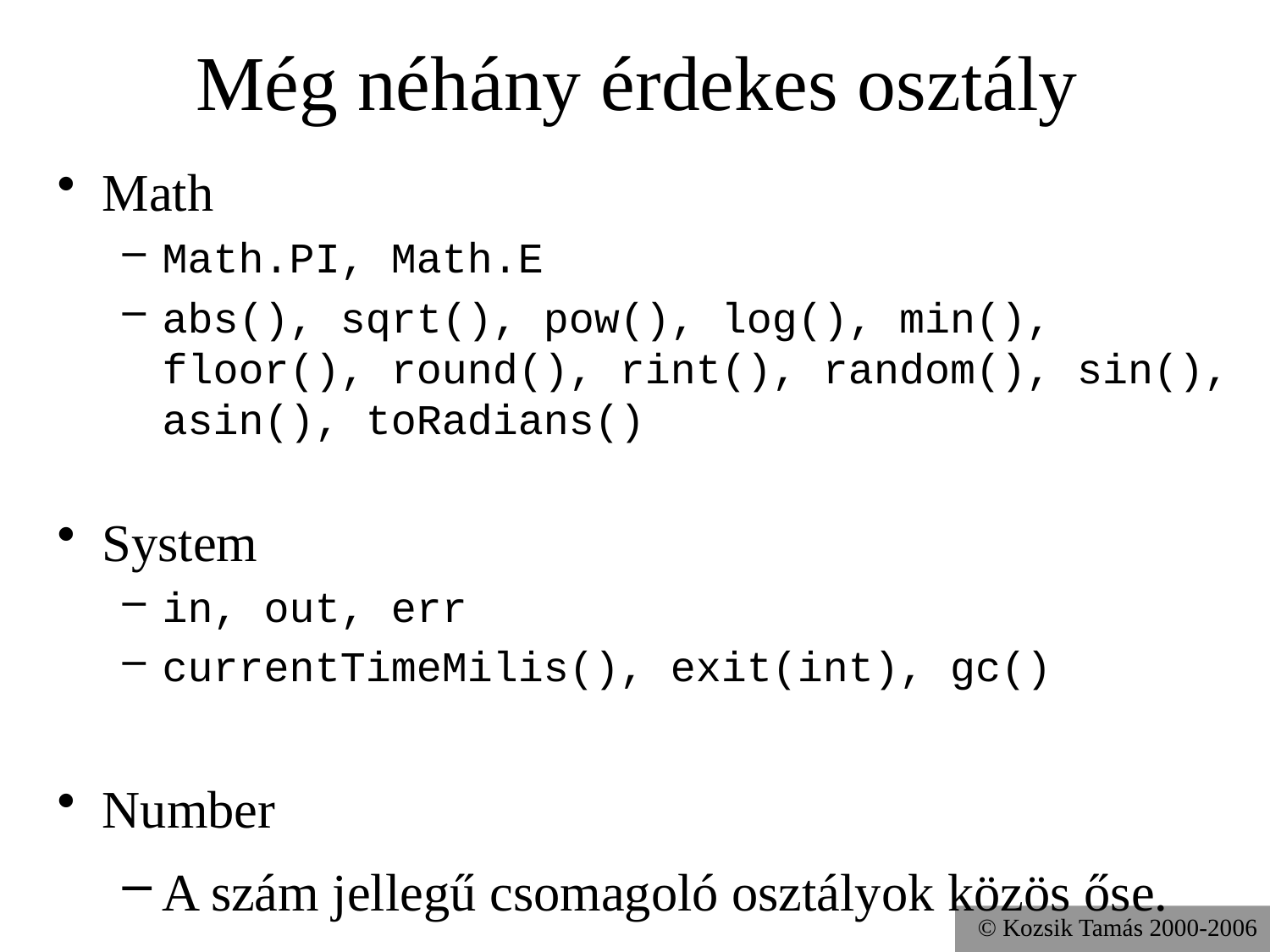

# Még néhány érdekes osztály
Math
Math.PI, Math.E
abs(), sqrt(), pow(), log(), min(), floor(), round(), rint(), random(), sin(), asin(), toRadians()
System
in, out, err
currentTimeMilis(), exit(int), gc()
Number
A szám jellegű csomagoló osztályok közös őse.